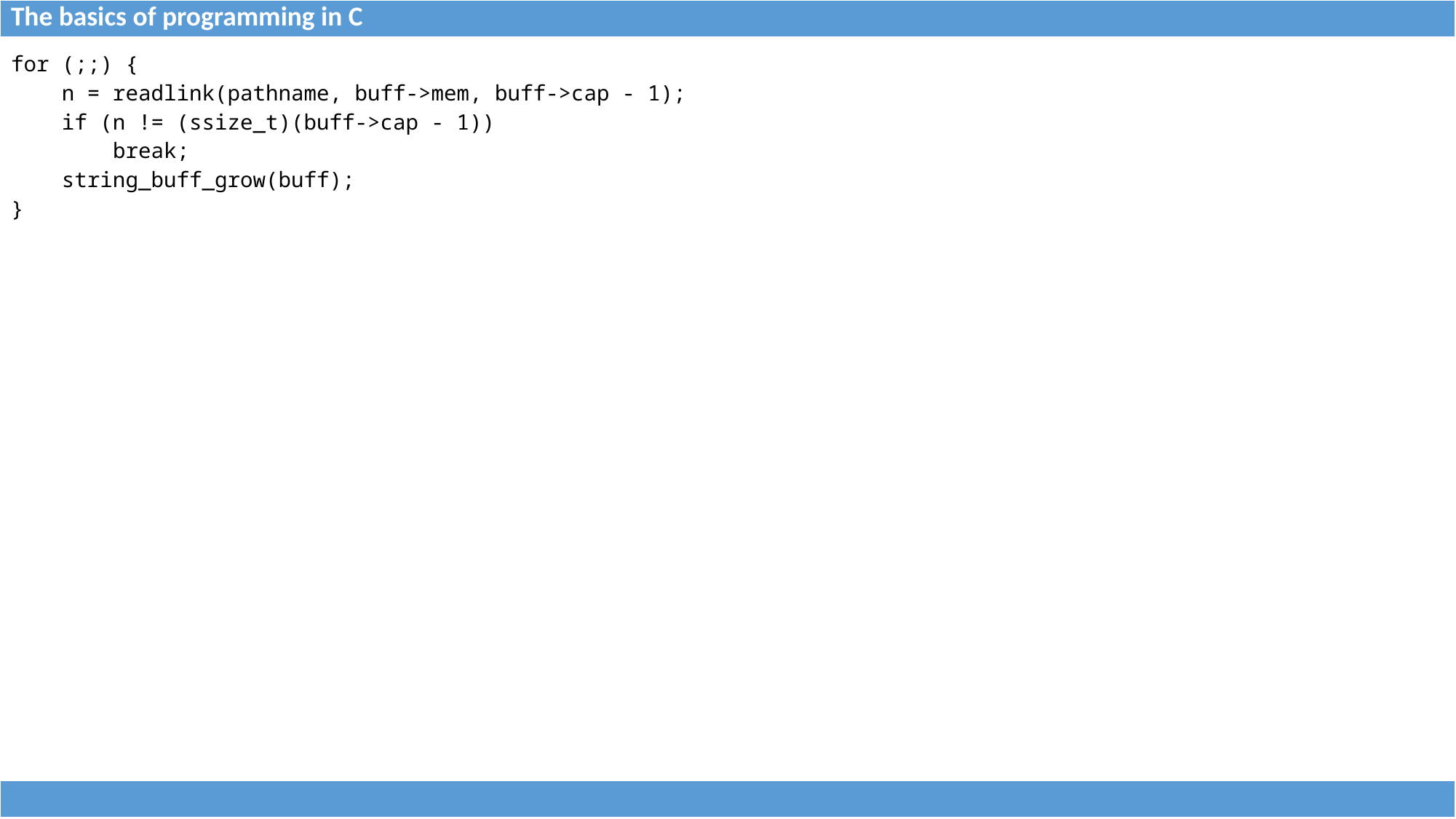

| The basics of programming in C |
| --- |
| for (;;) { n = readlink(pathname, buff->mem, buff->cap - 1); if (n != (ssize\_t)(buff->cap - 1)) break; string\_buff\_grow(buff); } |  |
| --- | --- |
|  |
| --- |